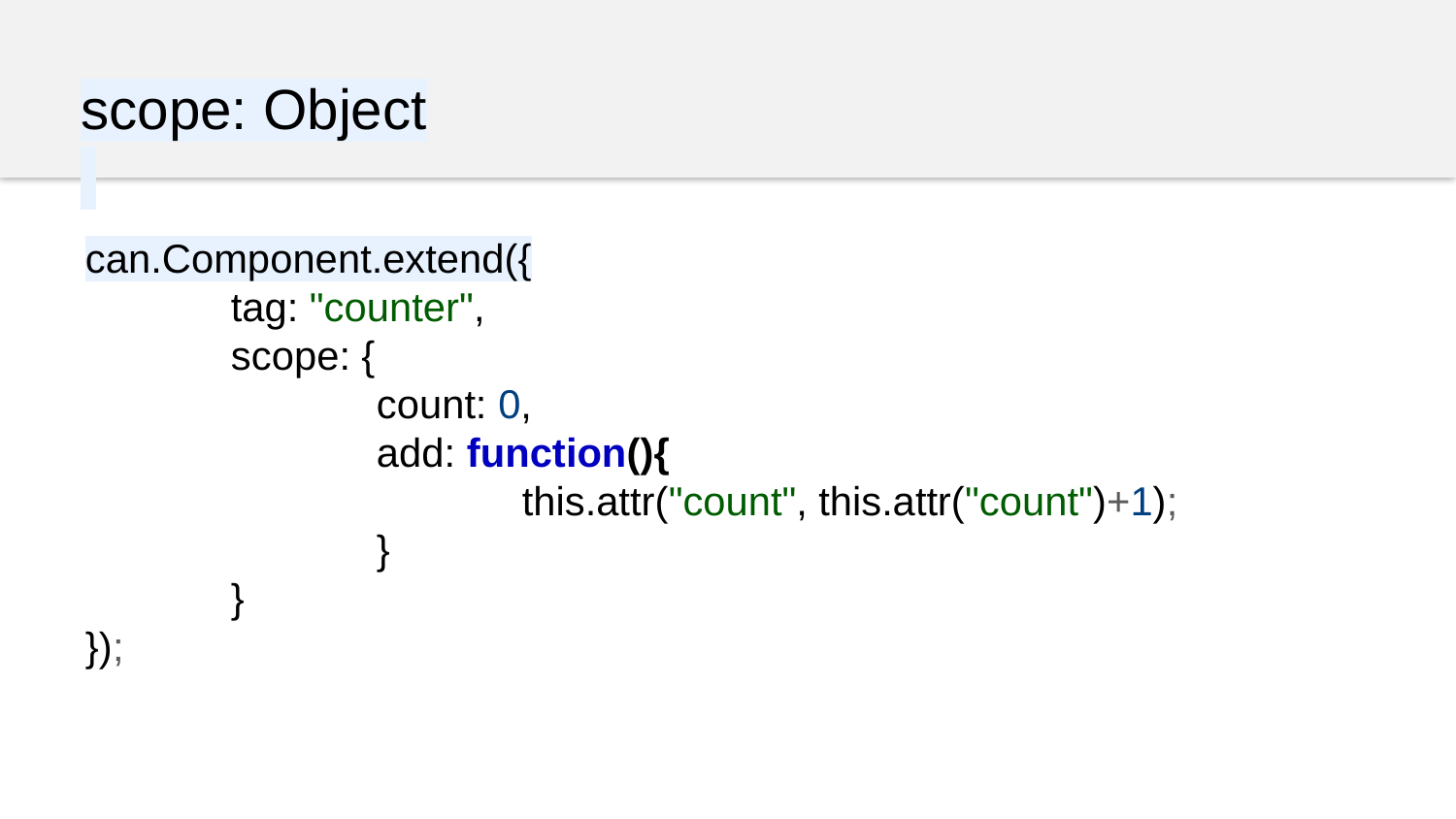

scope: Object

can.Component.extend({
	tag: "counter",
	scope: {
		count: 0,
		add: function(){
			this.attr("count", this.attr("count")+1);
		}
	}
});